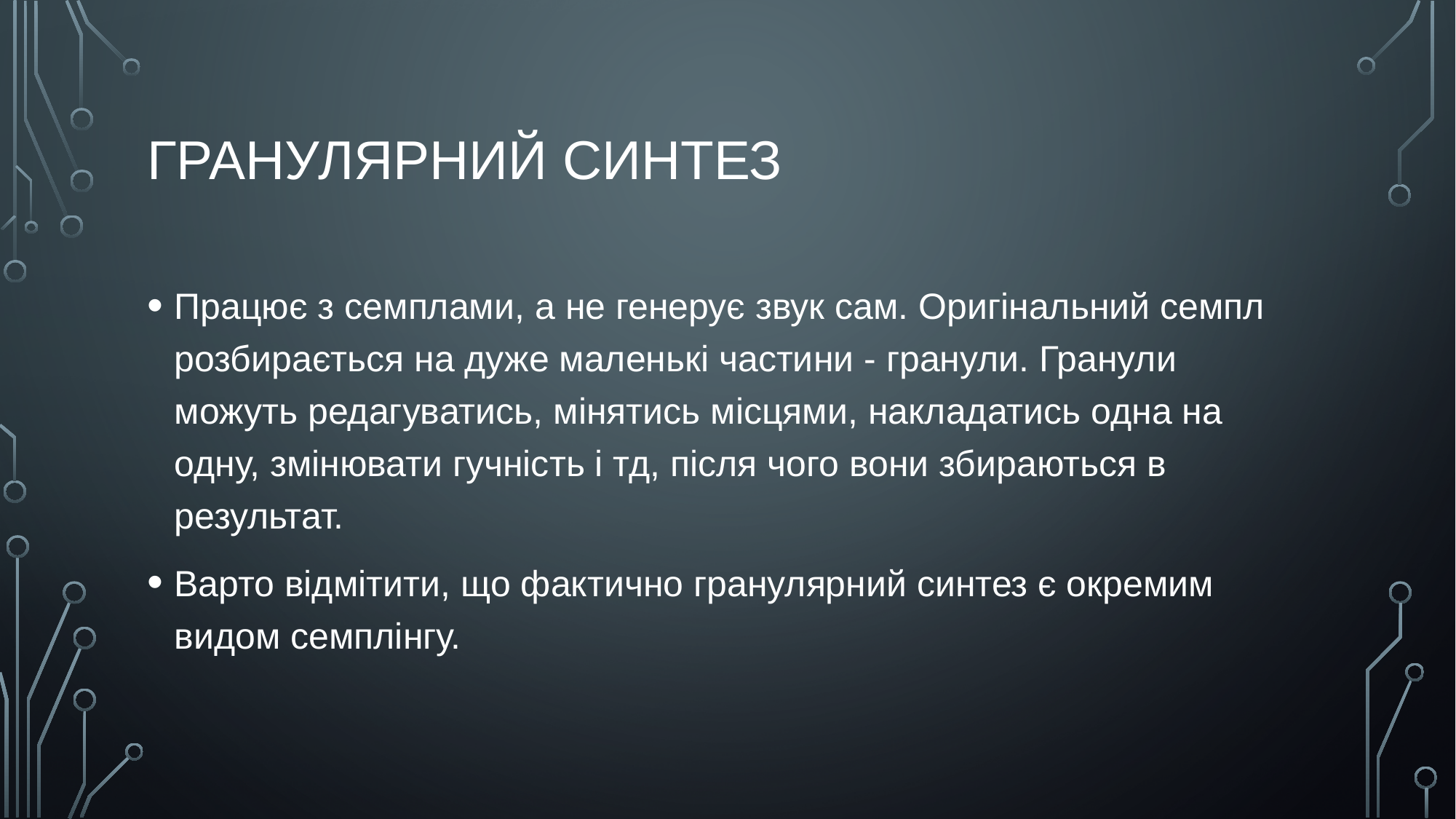

# Гранулярний синтез
Працює з семплами, а не генерує звук сам. Оригінальний семпл розбирається на дуже маленькі частини - гранули. Гранули можуть редагуватись, мінятись місцями, накладатись одна на одну, змінювати гучність і тд, після чого вони збираються в результат.
Варто відмітити, що фактично гранулярний синтез є окремим видом семплінгу.